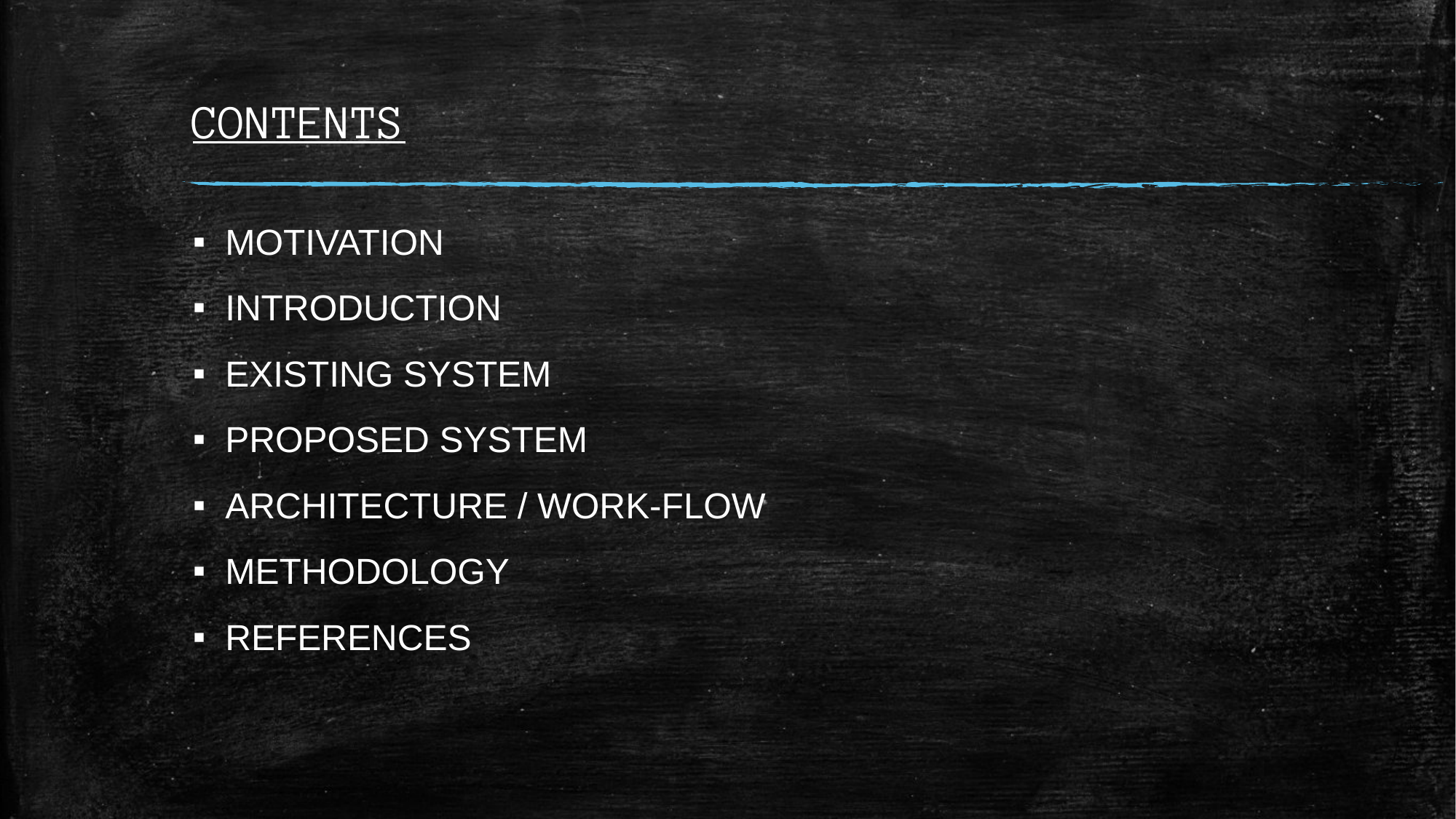

# CONTENTS
MOTIVATION
INTRODUCTION
EXISTING SYSTEM
PROPOSED SYSTEM
ARCHITECTURE / WORK-FLOW
METHODOLOGY
REFERENCES